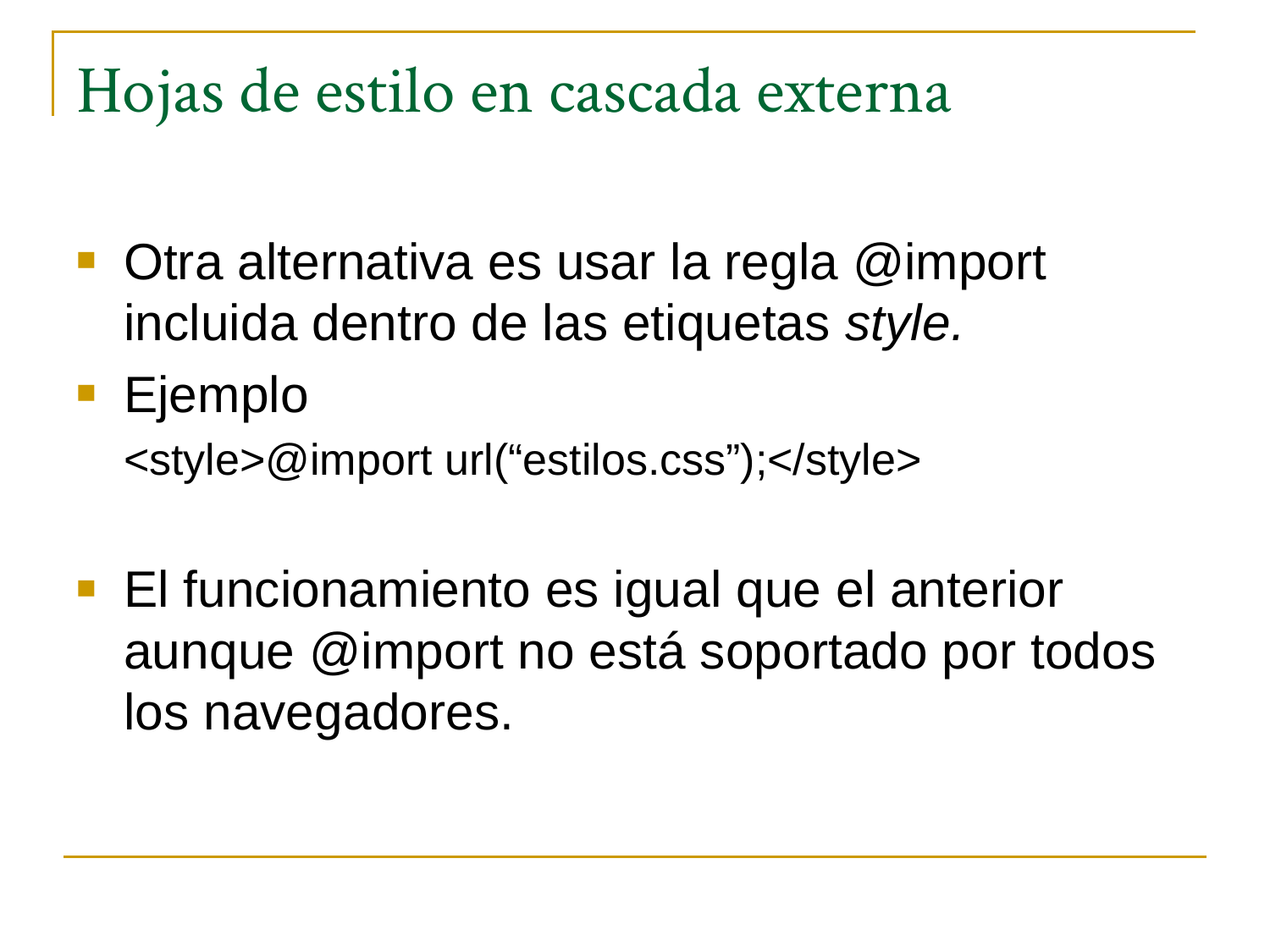

# Hojas de estilo en cascada externa
Otra alternativa es usar la regla @import incluida dentro de las etiquetas style.
Ejemplo
<style>@import url(“estilos.css”);</style>

El funcionamiento es igual que el anterior aunque @import no está soportado por todos los navegadores.